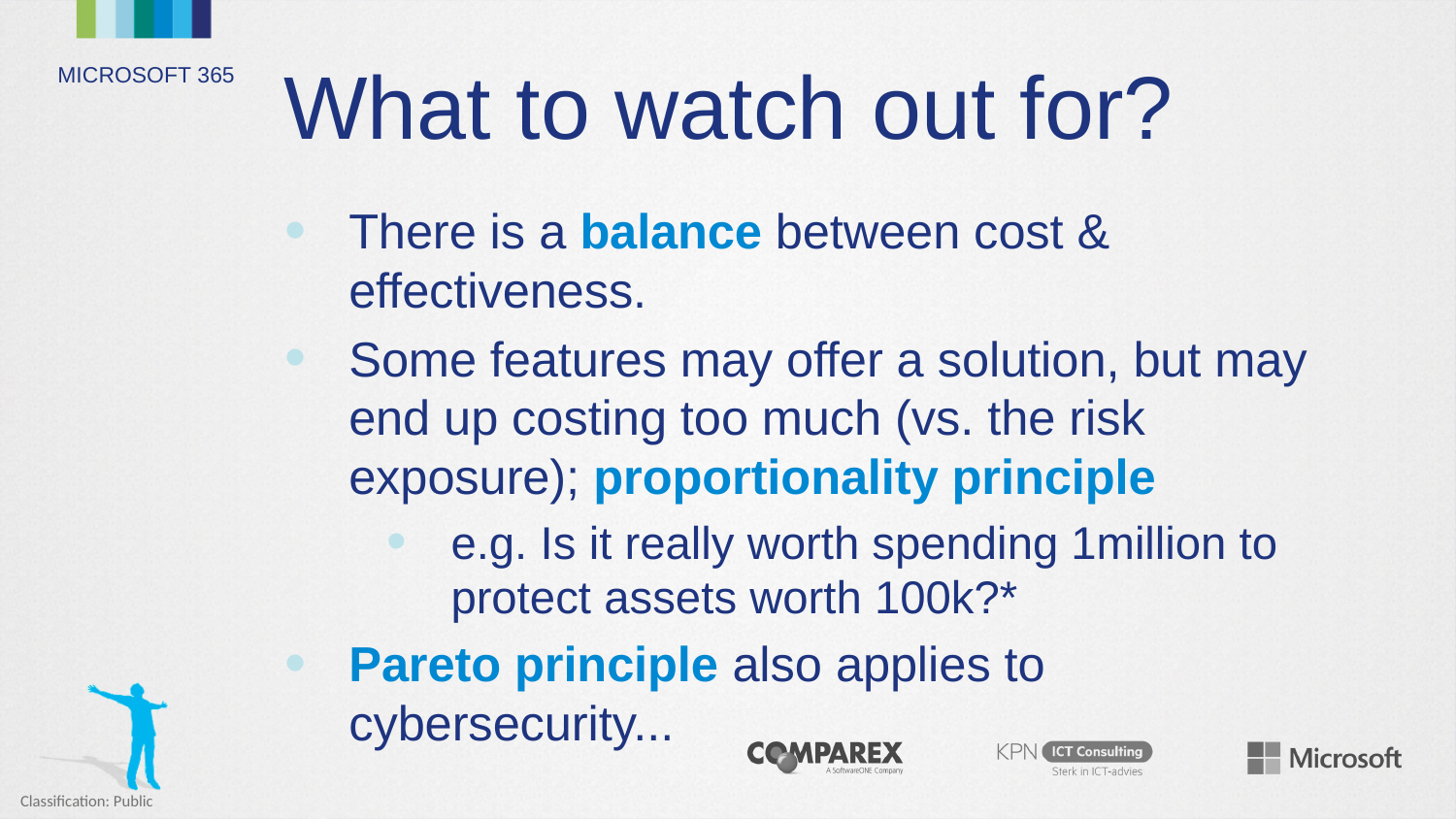

# What to watch out for?
There is a balance between cost & effectiveness.
Some features may offer a solution, but may end up costing too much (vs. the risk exposure); proportionality principle
e.g. Is it really worth spending 1million to protect assets worth 100k?*
Pareto principle also applies to cybersecurity...